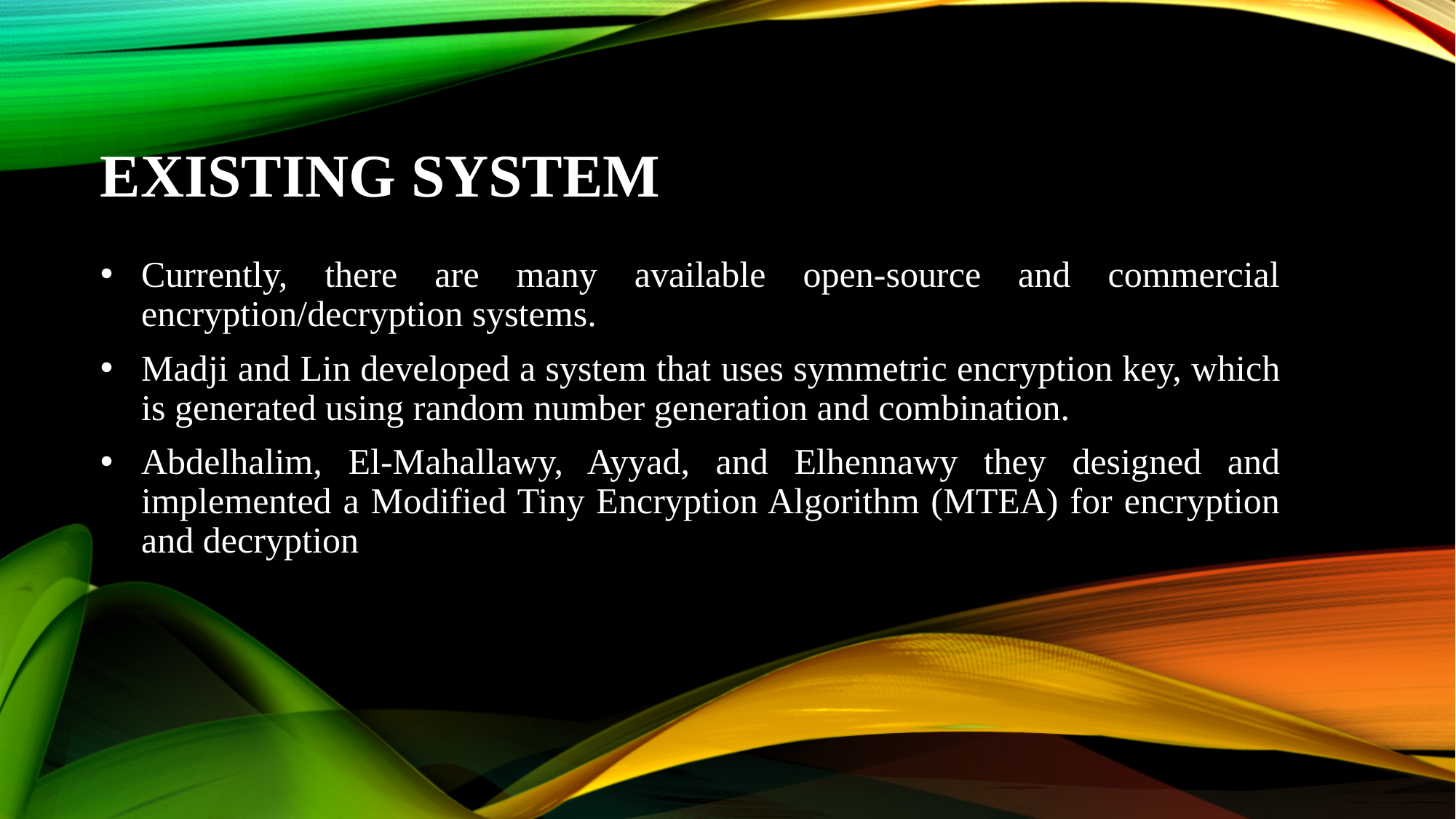

# EXISTING SYSTEM
Currently, there are many available open-source and commercial encryption/decryption systems.
Madji and Lin developed a system that uses symmetric encryption key, which is generated using random number generation and combination.
Abdelhalim, El-Mahallawy, Ayyad, and Elhennawy they designed and implemented a Modified Tiny Encryption Algorithm (MTEA) for encryption and decryption